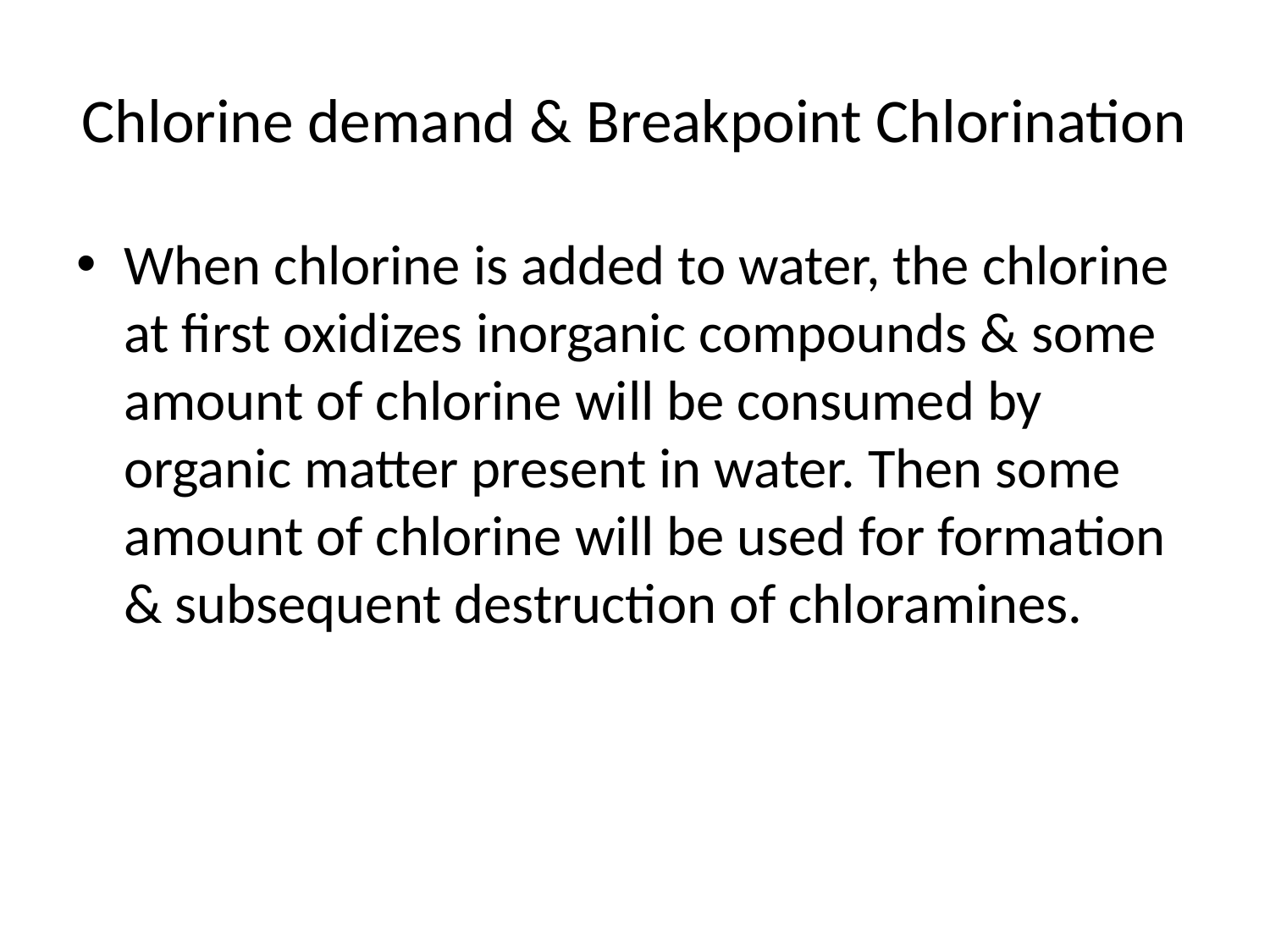

# Chlorine demand & Breakpoint Chlorination
When chlorine is added to water, the chlorine at first oxidizes inorganic compounds & some amount of chlorine will be consumed by organic matter present in water. Then some amount of chlorine will be used for formation & subsequent destruction of chloramines.